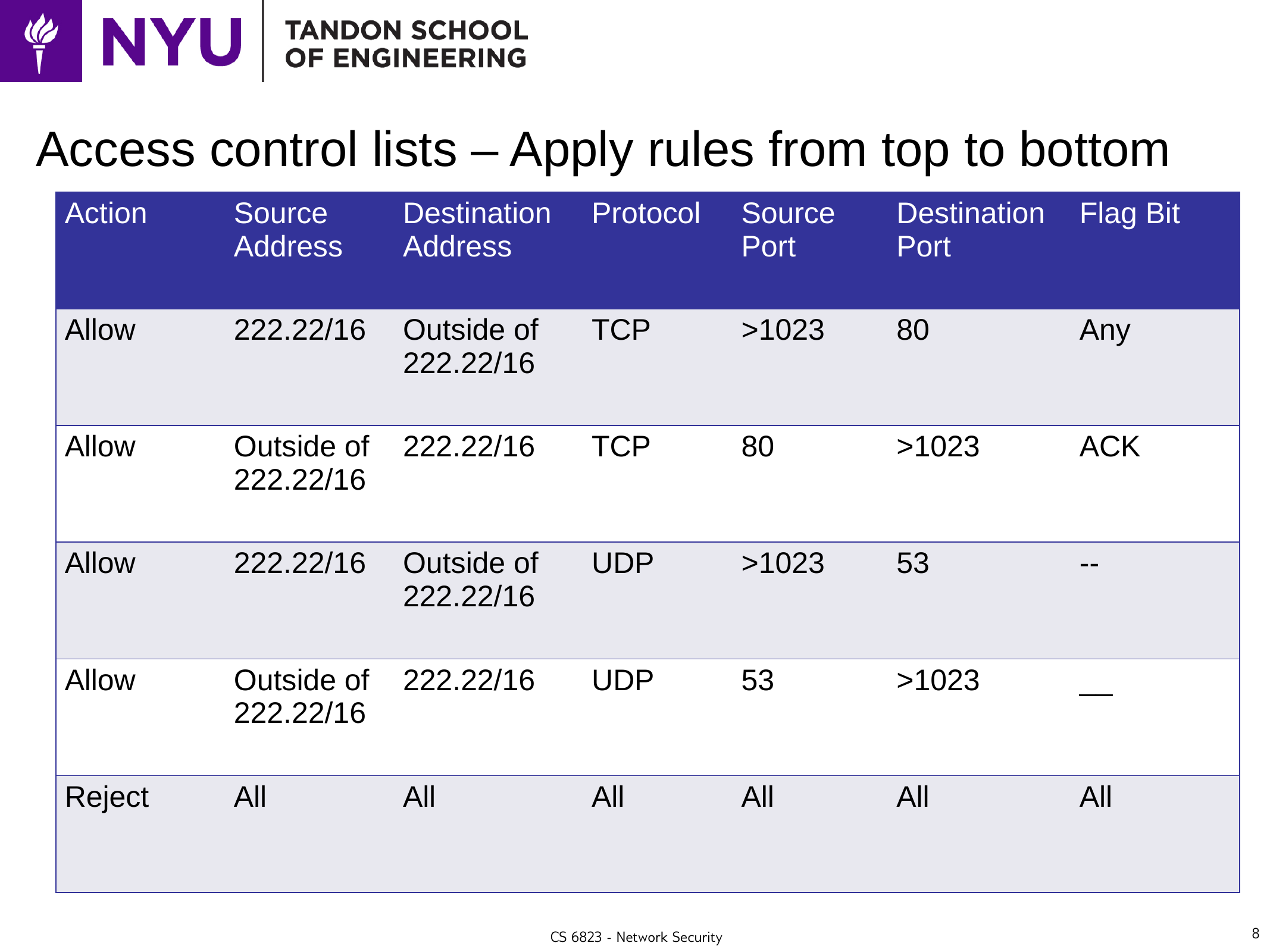

# Access control lists – Apply rules from top to bottom
| Action | Source Address | Destination Address | Protocol | Source Port | Destination Port | Flag Bit |
| --- | --- | --- | --- | --- | --- | --- |
| Allow | 222.22/16 | Outside of 222.22/16 | TCP | >1023 | 80 | Any |
| Allow | Outside of 222.22/16 | 222.22/16 | TCP | 80 | >1023 | ACK |
| Allow | 222.22/16 | Outside of 222.22/16 | UDP | >1023 | 53 | -- |
| Allow | Outside of 222.22/16 | 222.22/16 | UDP | 53 | >1023 | \_\_ |
| Reject | All | All | All | All | All | All |
8
CS 6823 - Network Security